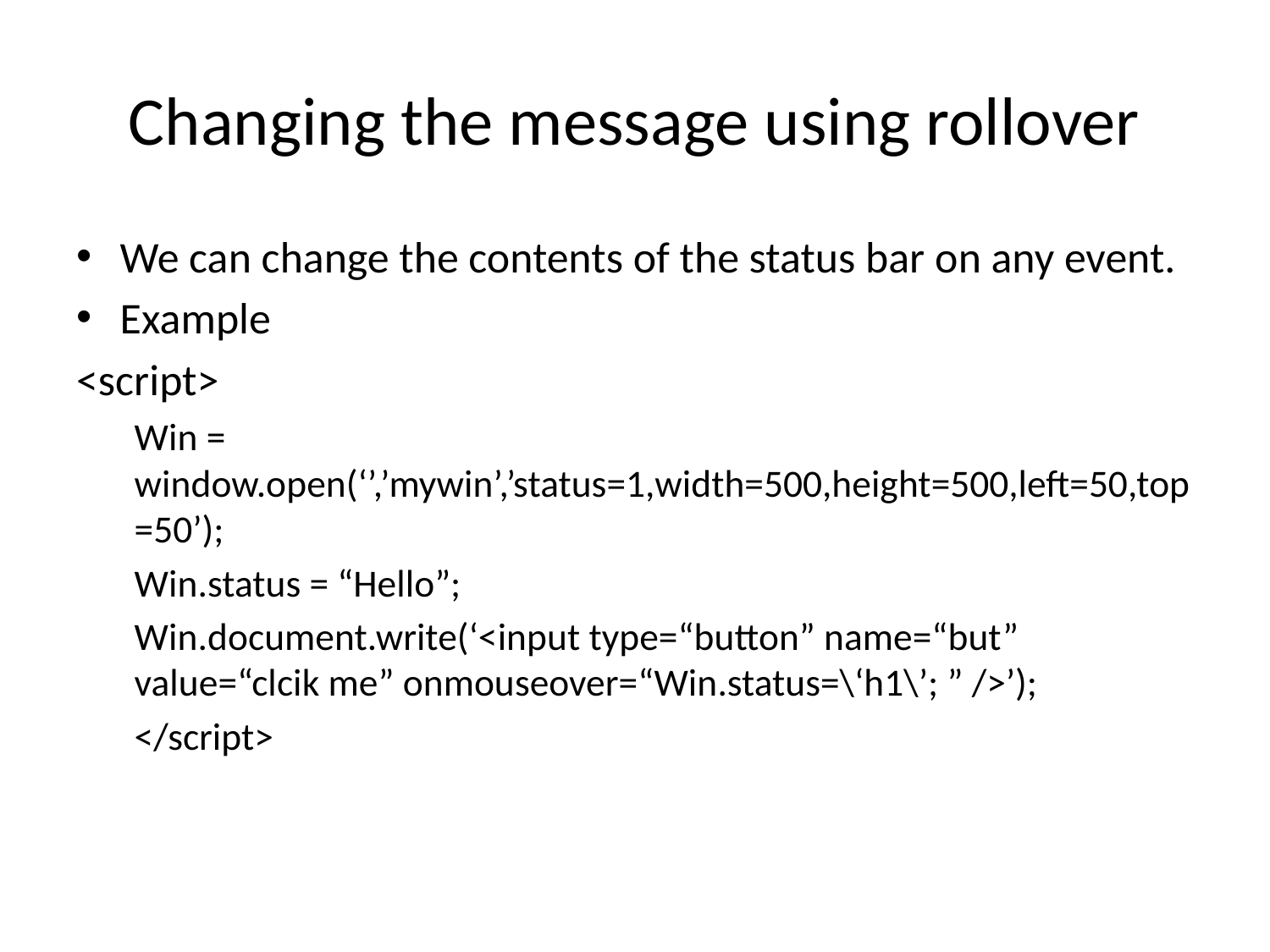

# Changing the message using rollover
We can change the contents of the status bar on any event.
Example
<script>
Win = window.open(‘’,’mywin’,’status=1,width=500,height=500,left=50,top=50’);
Win.status = “Hello”;
Win.document.write(‘<input type=“button” name=“but” value=“clcik me” onmouseover=“Win.status=\‘h1\’; ” />’);
</script>